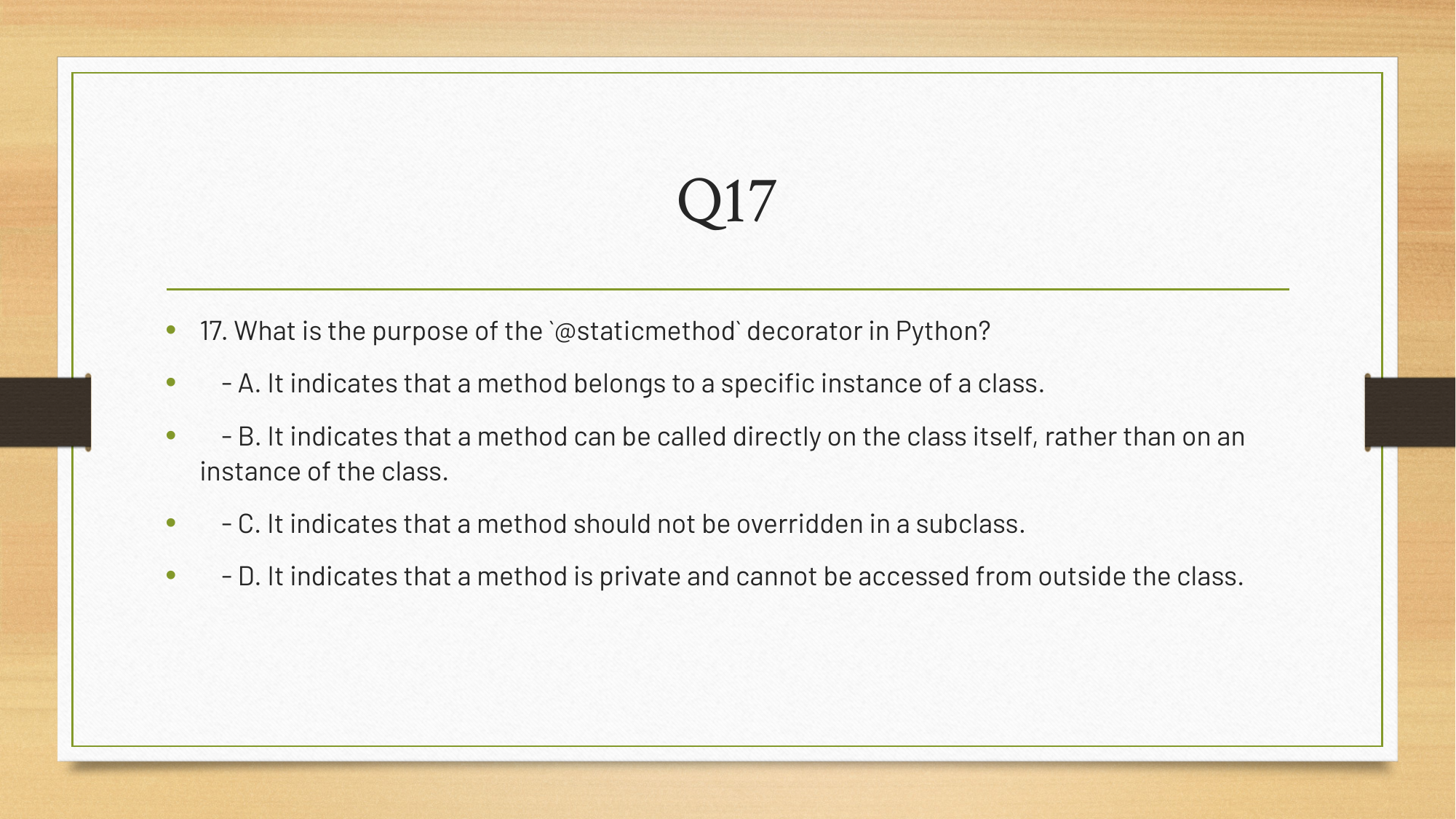

# Q17
17. What is the purpose of the `@staticmethod` decorator in Python?
    - A. It indicates that a method belongs to a specific instance of a class.
    - B. It indicates that a method can be called directly on the class itself, rather than on an instance of the class.
    - C. It indicates that a method should not be overridden in a subclass.
    - D. It indicates that a method is private and cannot be accessed from outside the class.